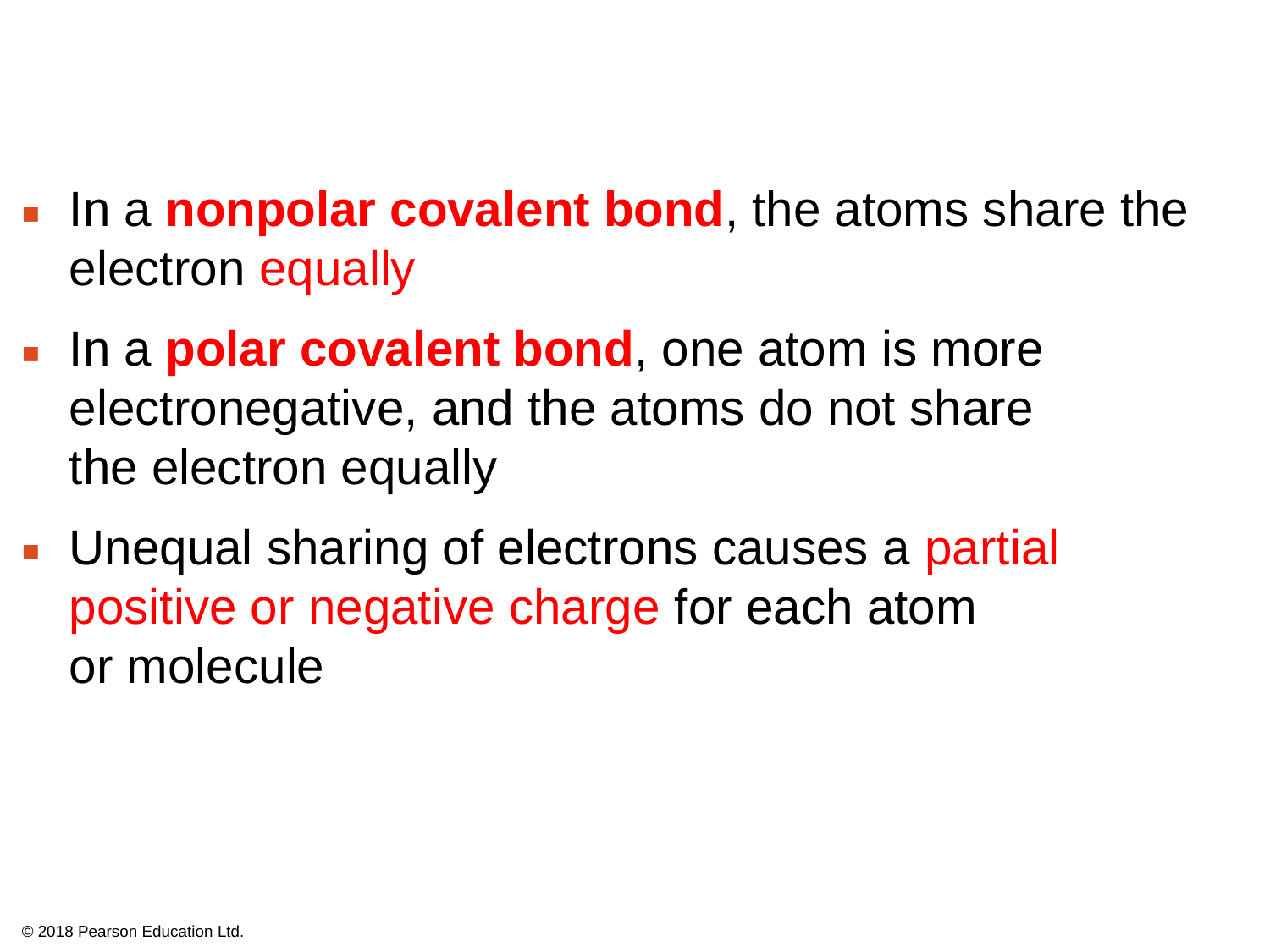

In a nonpolar covalent bond, the atoms share the electron equally
In a polar covalent bond, one atom is more electronegative, and the atoms do not share
the electron equally
Unequal sharing of electrons causes a partial positive or negative charge for each atom
or molecule
© 2018 Pearson Education Ltd.